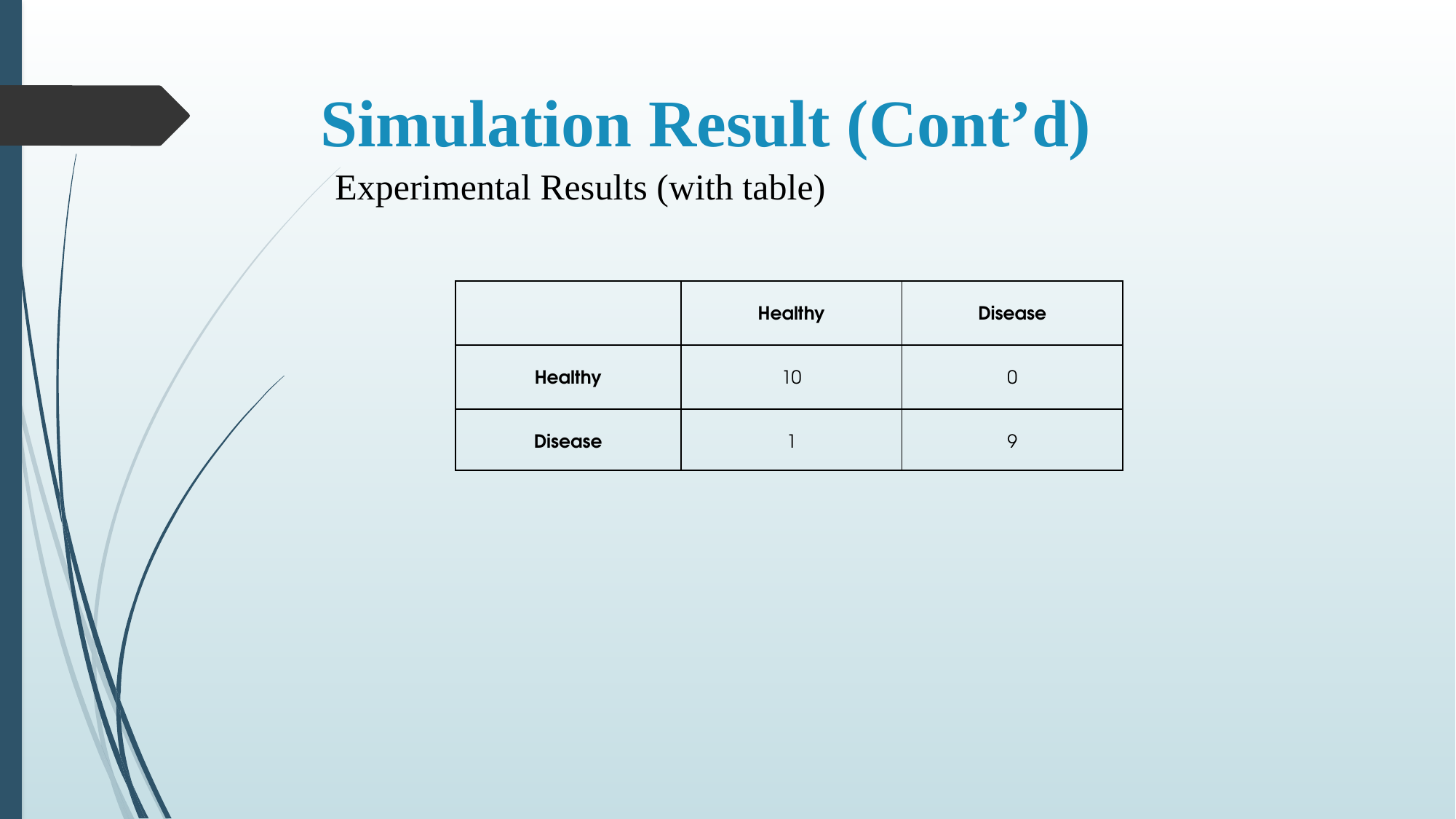

# Simulation Result (Cont’d)
Experimental Results (with table)
|  | Healthy | Disease |
| --- | --- | --- |
| Healthy | 10 | 0 |
| Disease | 1 | 9 |